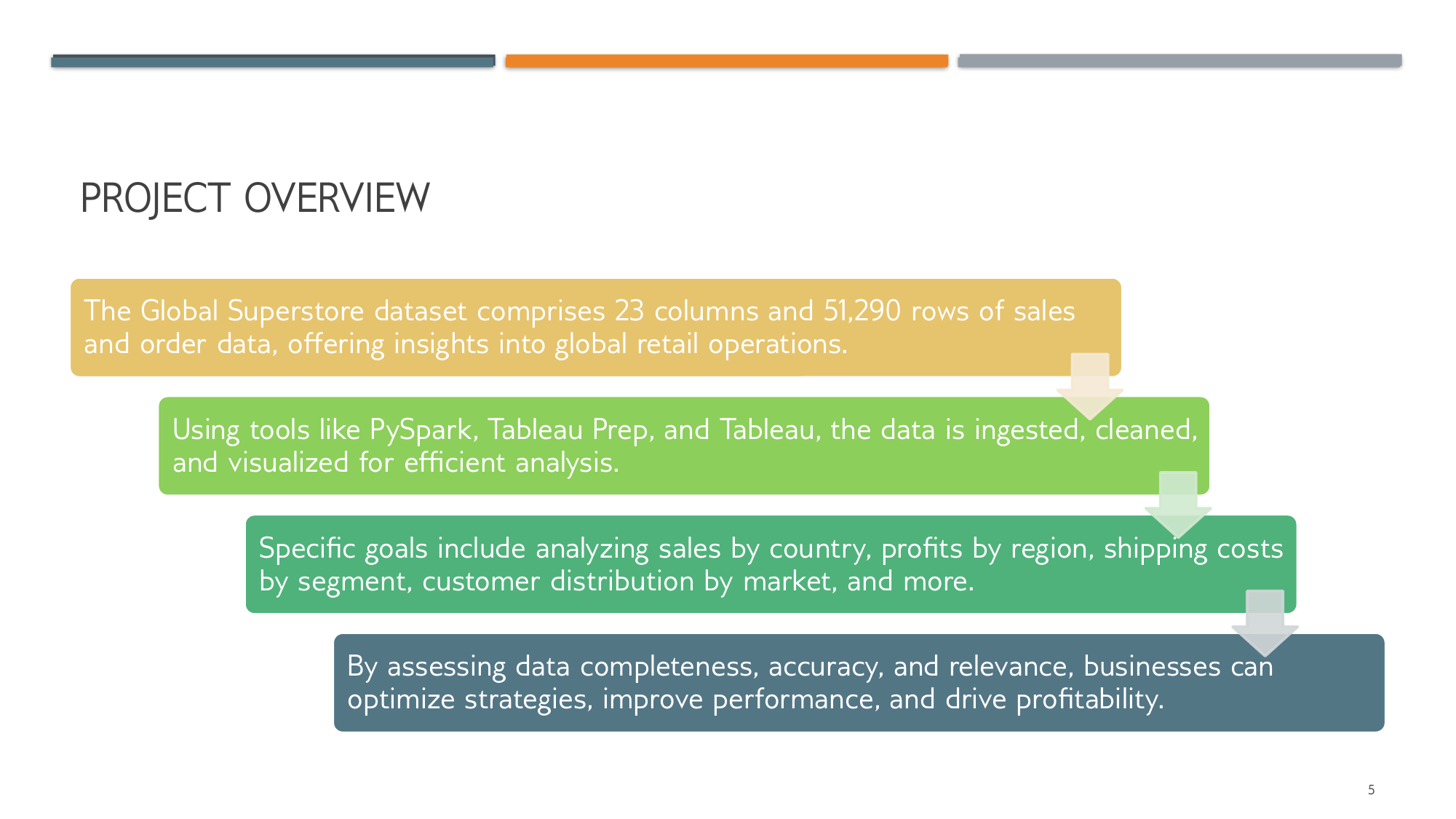

# Project overview
The Global Superstore dataset comprises 23 columns and 51,290 rows of sales and order data, offering insights into global retail operations.
Using tools like PySpark, Tableau Prep, and Tableau, the data is ingested, cleaned, and visualized for efficient analysis.
Specific goals include analyzing sales by country, profits by region, shipping costs by segment, customer distribution by market, and more.
By assessing data completeness, accuracy, and relevance, businesses can optimize strategies, improve performance, and drive profitability.

5